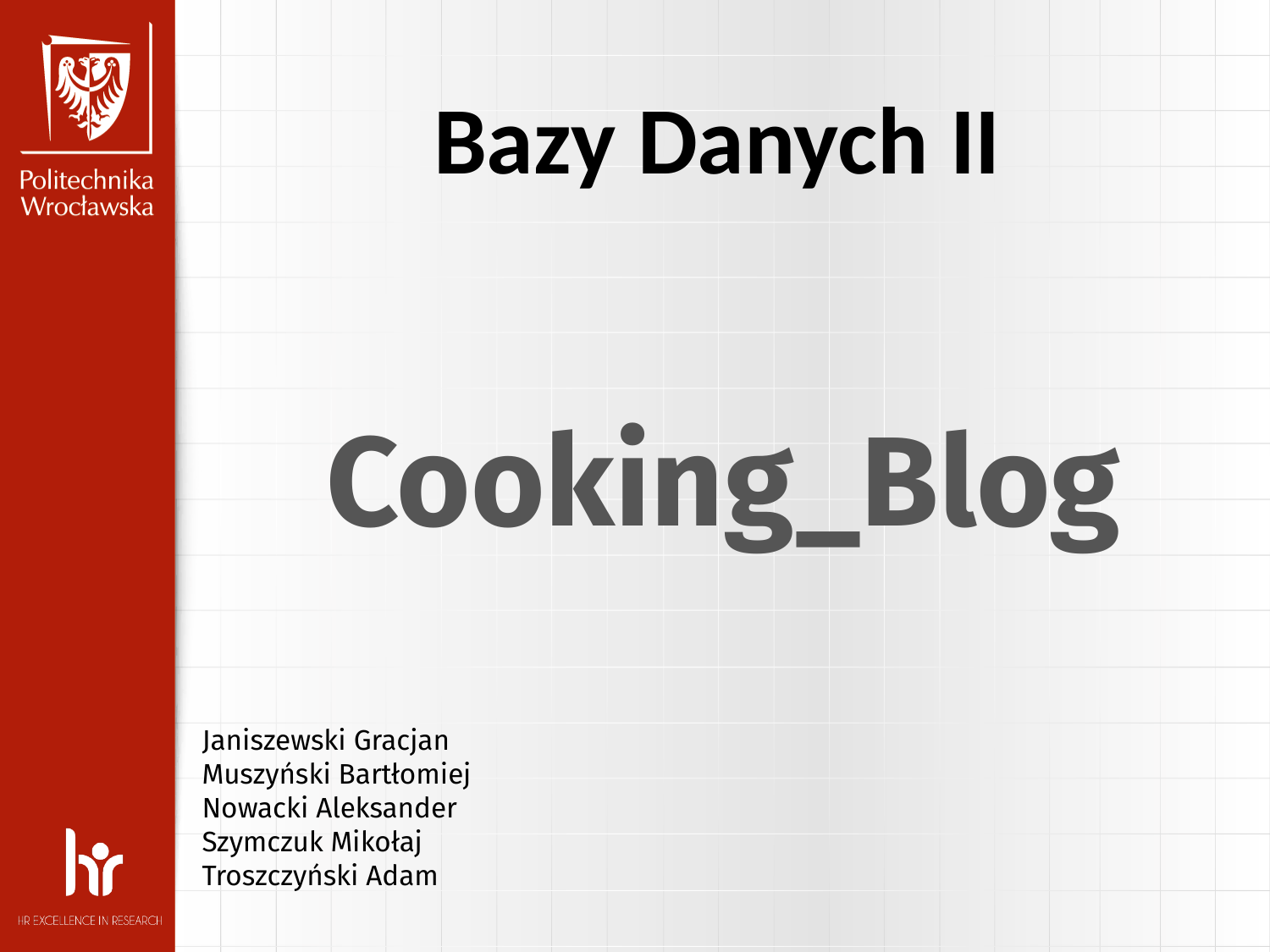

Bazy Danych II
Cooking_Blog
Janiszewski Gracjan
Muszyński Bartłomiej
Nowacki Aleksander
Szymczuk Mikołaj
Troszczyński Adam